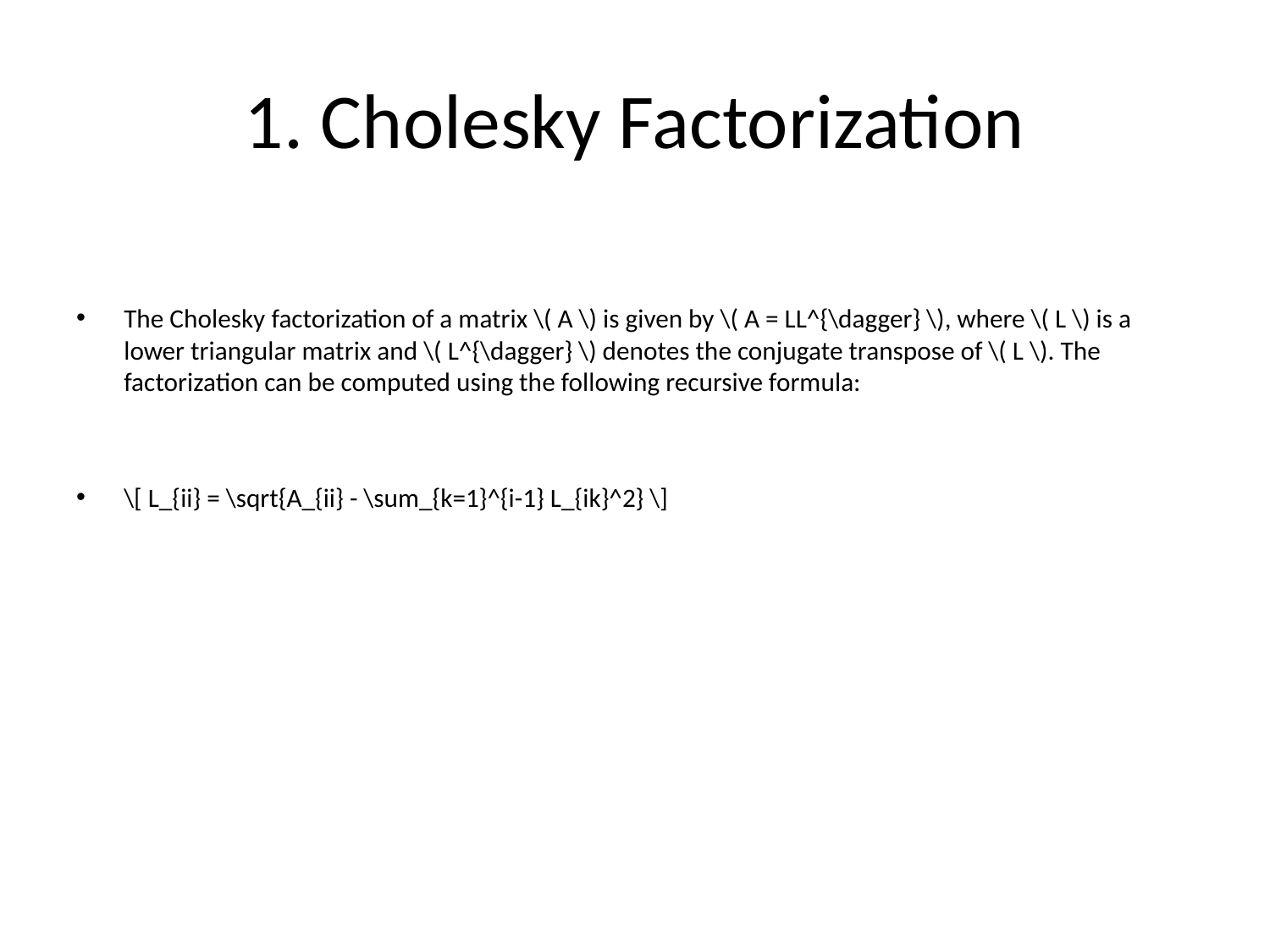

# 1. Cholesky Factorization

The Cholesky factorization of a matrix \( A \) is given by \( A = LL^{\dagger} \), where \( L \) is a lower triangular matrix and \( L^{\dagger} \) denotes the conjugate transpose of \( L \). The factorization can be computed using the following recursive formula:

\[ L_{ii} = \sqrt{A_{ii} - \sum_{k=1}^{i-1} L_{ik}^2} \]